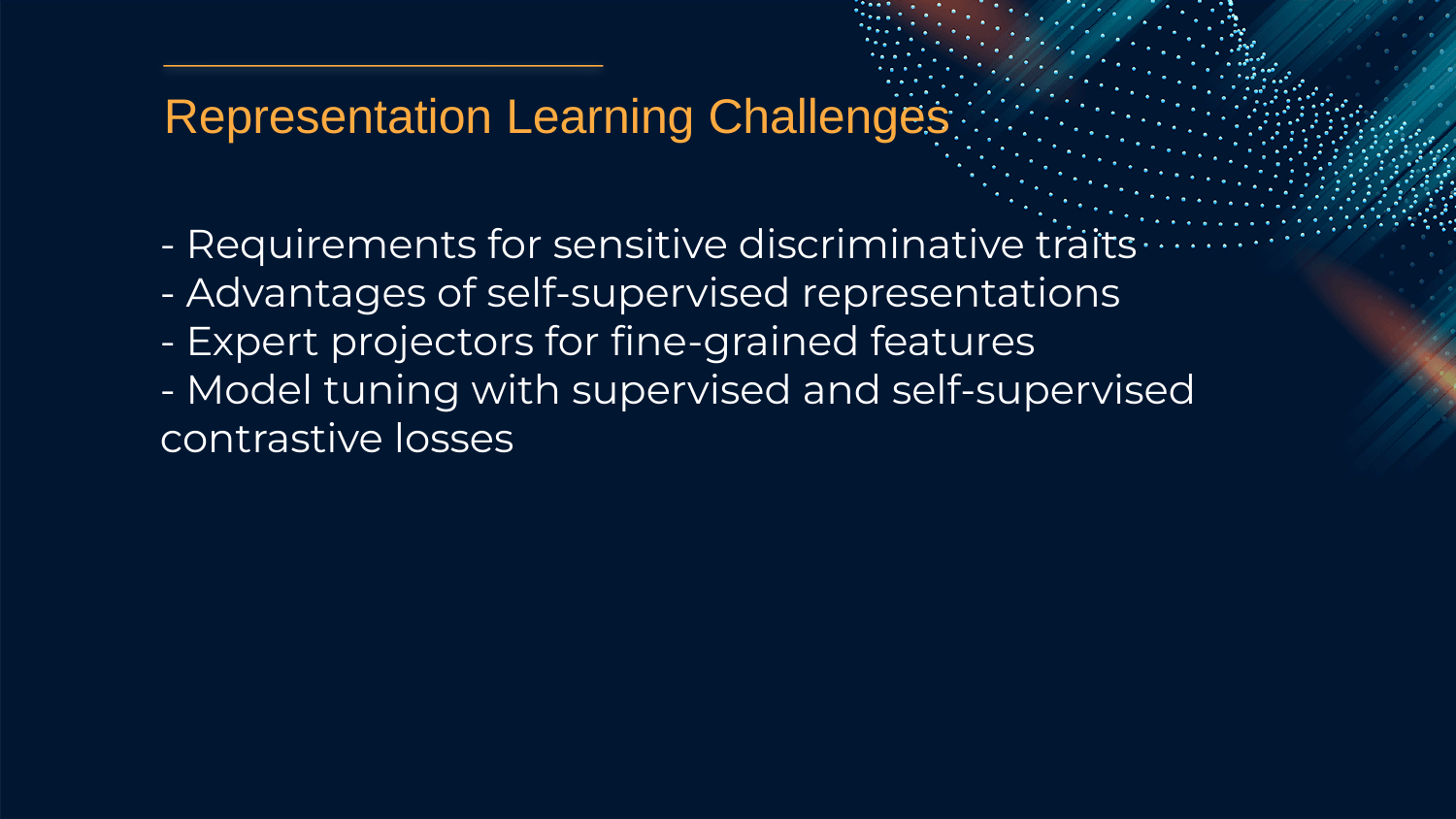

Representation Learning Challenges
- Requirements for sensitive discriminative traits
- Advantages of self-supervised representations
- Expert projectors for fine-grained features
- Model tuning with supervised and self-supervised contrastive losses